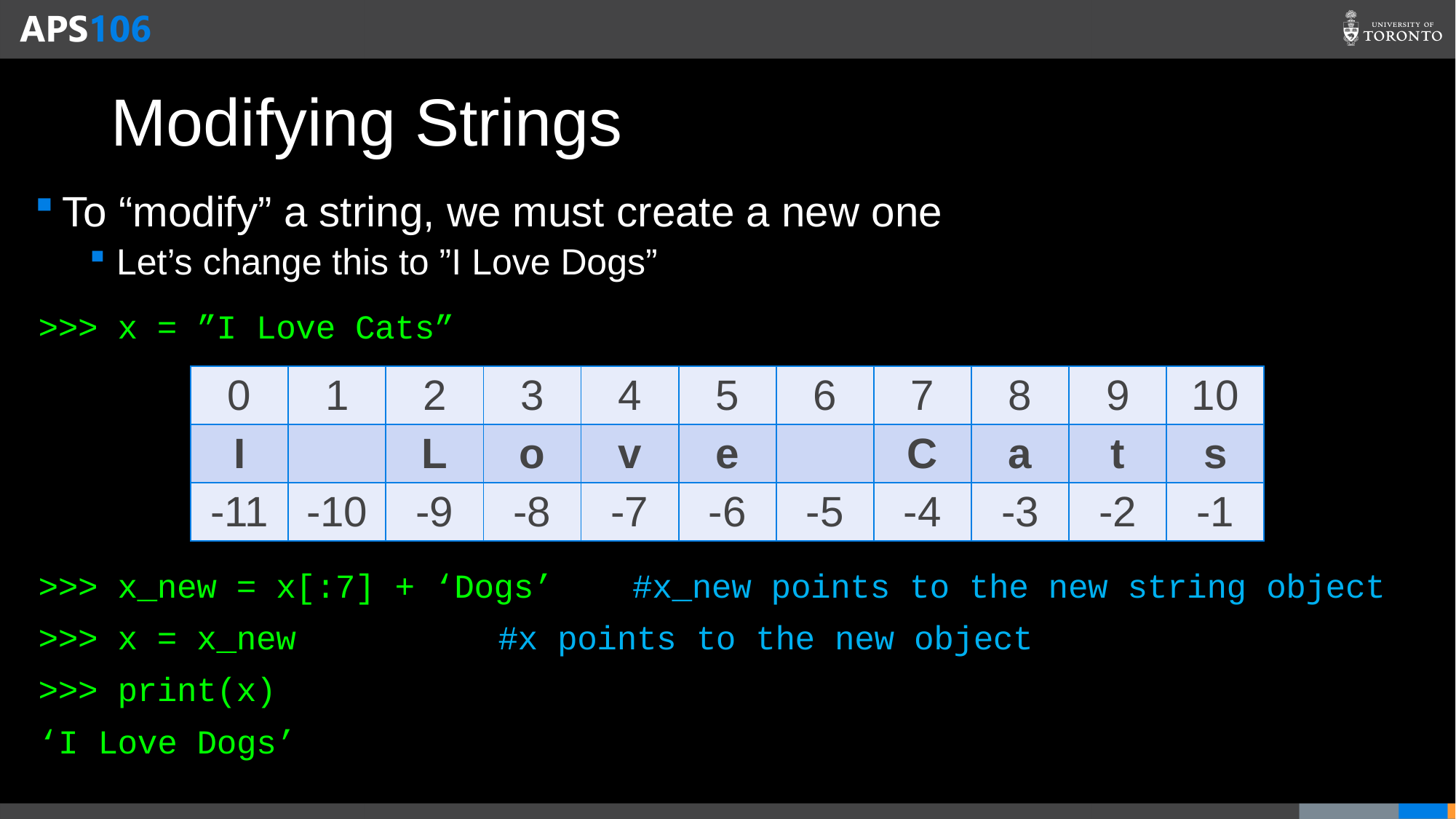

# Modifying Strings
To “modify” a string, we must create a new one
Let’s change this to ”I Love Dogs”
>>> x = ”I Love Cats”

>>> x_new = x[:7] + ‘Dogs’    #x_new points to the new string object
>>> x = x_new 		        #x points to the new object
>>> print(x)
‘I Love Dogs’
| 0 | 1 | 2 | 3 | 4 | 5 | 6 | 7 | 8 | 9 | 10 |
| --- | --- | --- | --- | --- | --- | --- | --- | --- | --- | --- |
| I |  | L | o | v | e |  | C | a | t | s |
| -11 | -10 | -9 | -8 | -7 | -6 | -5 | -4 | -3 | -2 | -1 |